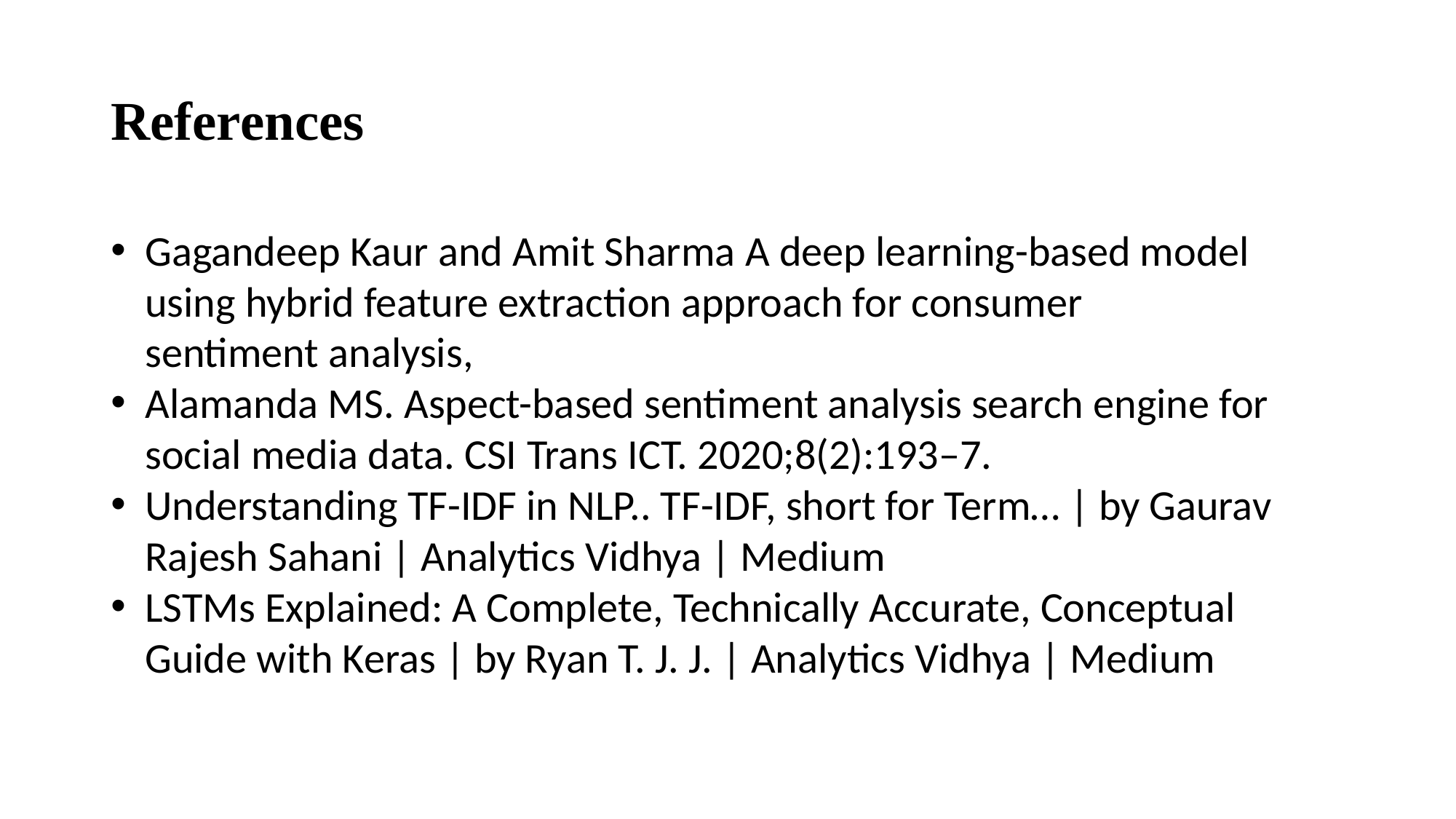

# References
Gagandeep Kaur and Amit Sharma A deep learning-based model using hybrid feature extraction approach for consumer sentiment analysis,
Alamanda MS. Aspect-based sentiment analysis search engine for social media data. CSI Trans ICT. 2020;8(2):193–7.
Understanding TF-IDF in NLP.. TF-IDF, short for Term… | by Gaurav Rajesh Sahani | Analytics Vidhya | Medium
LSTMs Explained: A Complete, Technically Accurate, Conceptual Guide with Keras | by Ryan T. J. J. | Analytics Vidhya | Medium